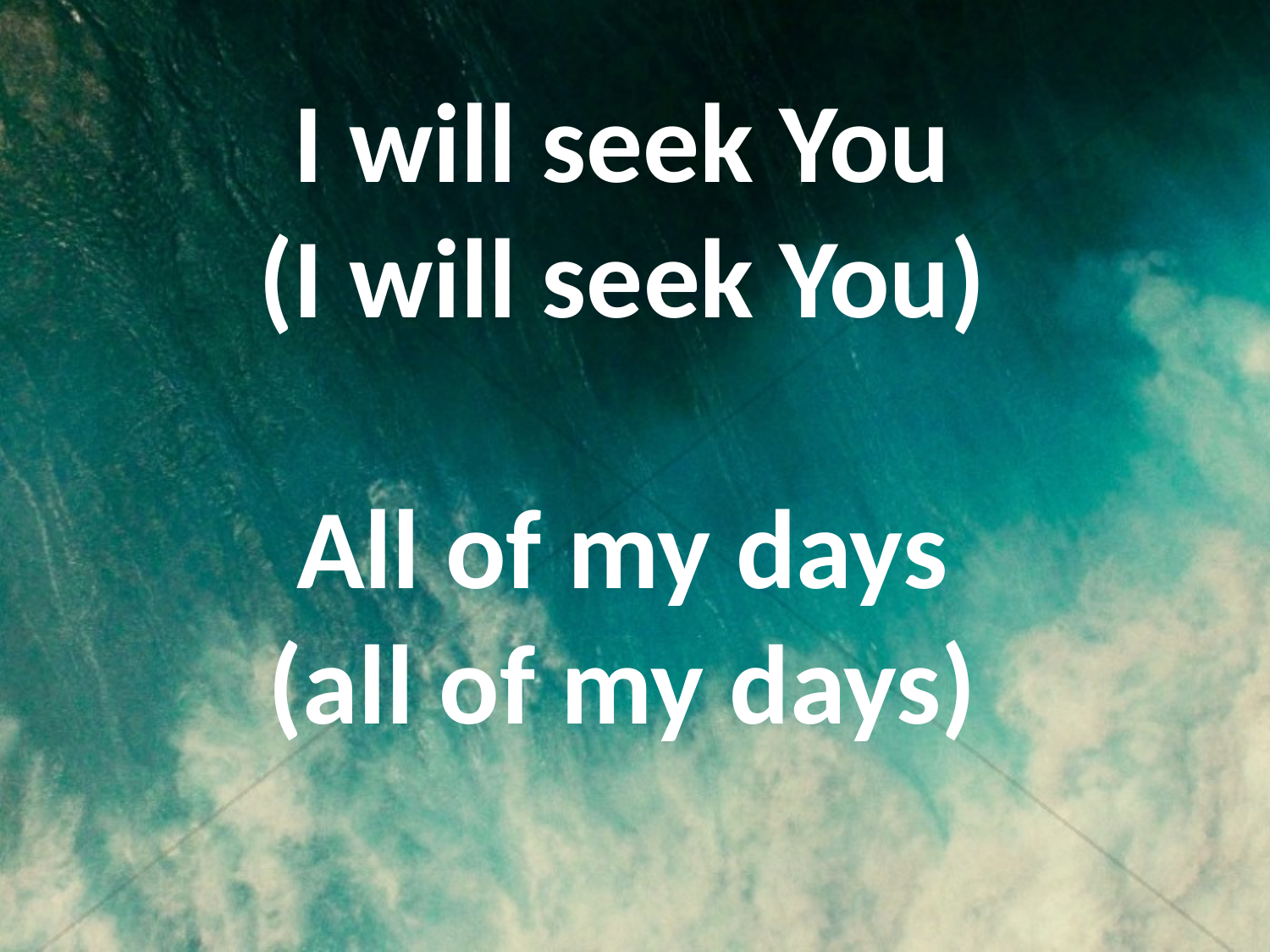

I will seek You
(I will seek You)

All of my days
(all of my days)